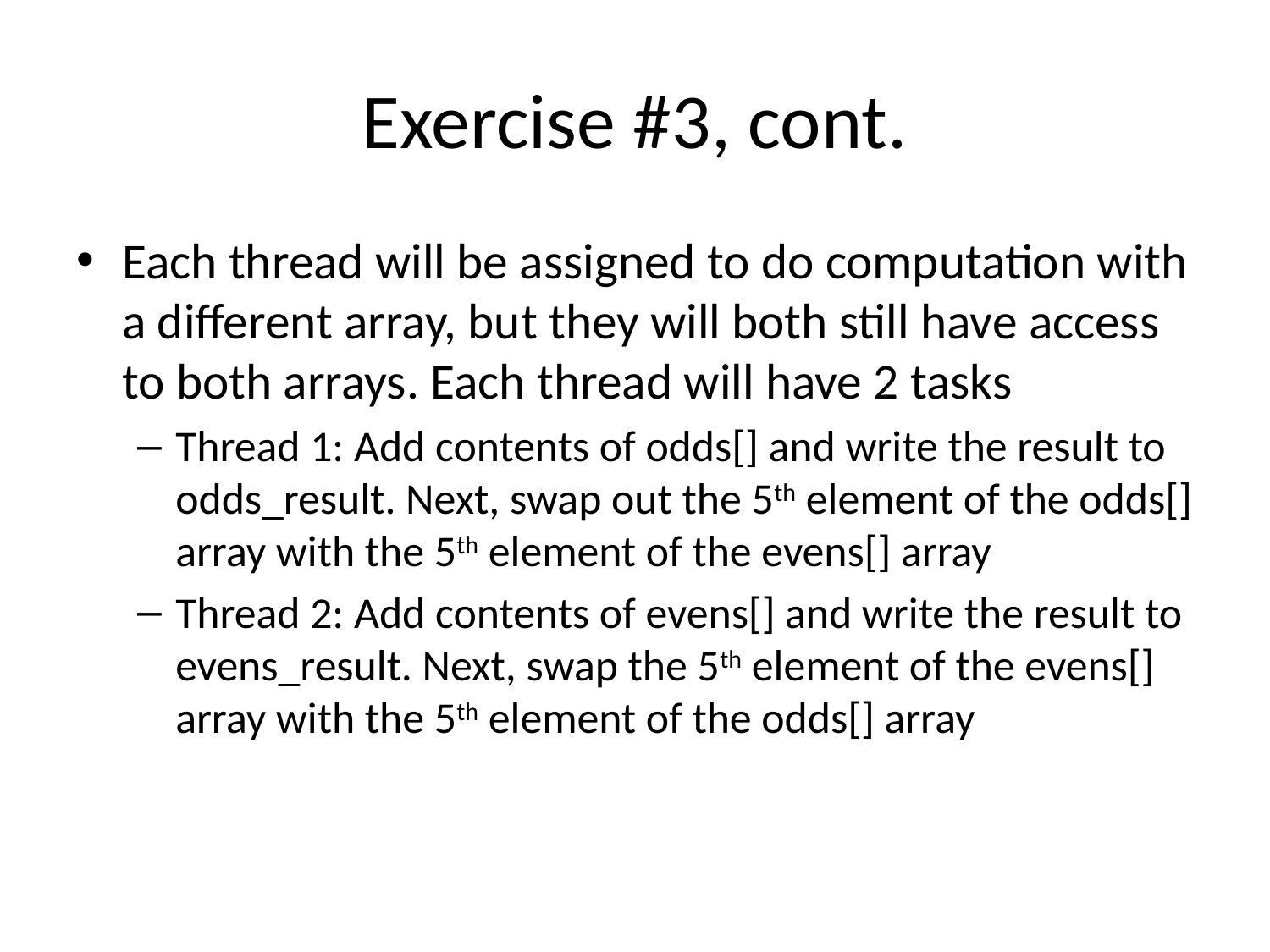

# Exercise #3, cont.
Each thread will be assigned to do computation with a different array, but they will both still have access to both arrays. Each thread will have 2 tasks
Thread 1: Add contents of odds[] and write the result to odds_result. Next, swap out the 5th element of the odds[] array with the 5th element of the evens[] array
Thread 2: Add contents of evens[] and write the result to evens_result. Next, swap the 5th element of the evens[] array with the 5th element of the odds[] array